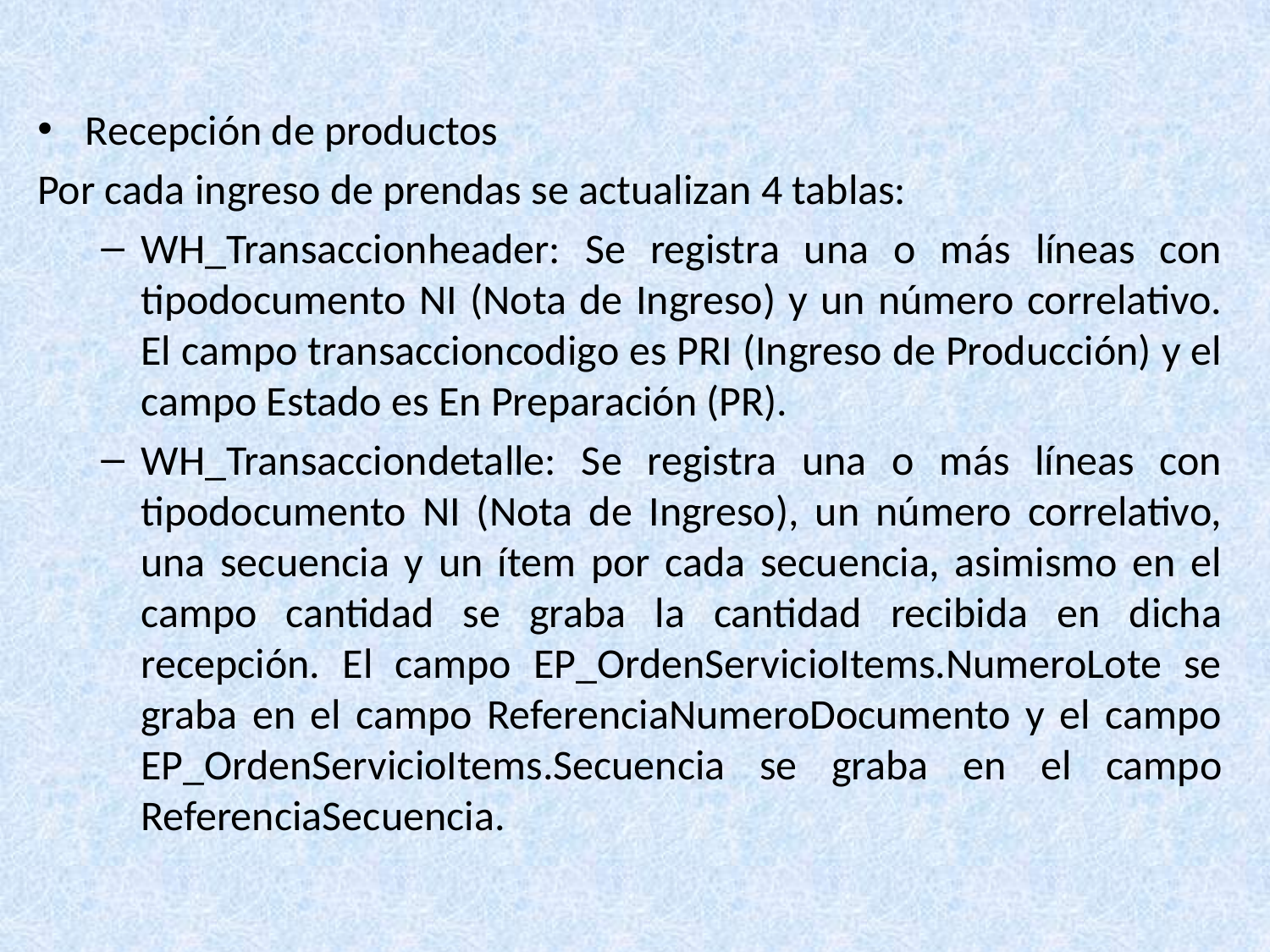

#
Recepción de productos
Por cada ingreso de prendas se actualizan 4 tablas:
WH_Transaccionheader: Se registra una o más líneas con tipodocumento NI (Nota de Ingreso) y un número correlativo. El campo transaccioncodigo es PRI (Ingreso de Producción) y el campo Estado es En Preparación (PR).
WH_Transacciondetalle: Se registra una o más líneas con tipodocumento NI (Nota de Ingreso), un número correlativo, una secuencia y un ítem por cada secuencia, asimismo en el campo cantidad se graba la cantidad recibida en dicha recepción. El campo EP_OrdenServicioItems.NumeroLote se graba en el campo ReferenciaNumeroDocumento y el campo EP_OrdenServicioItems.Secuencia se graba en el campo ReferenciaSecuencia.